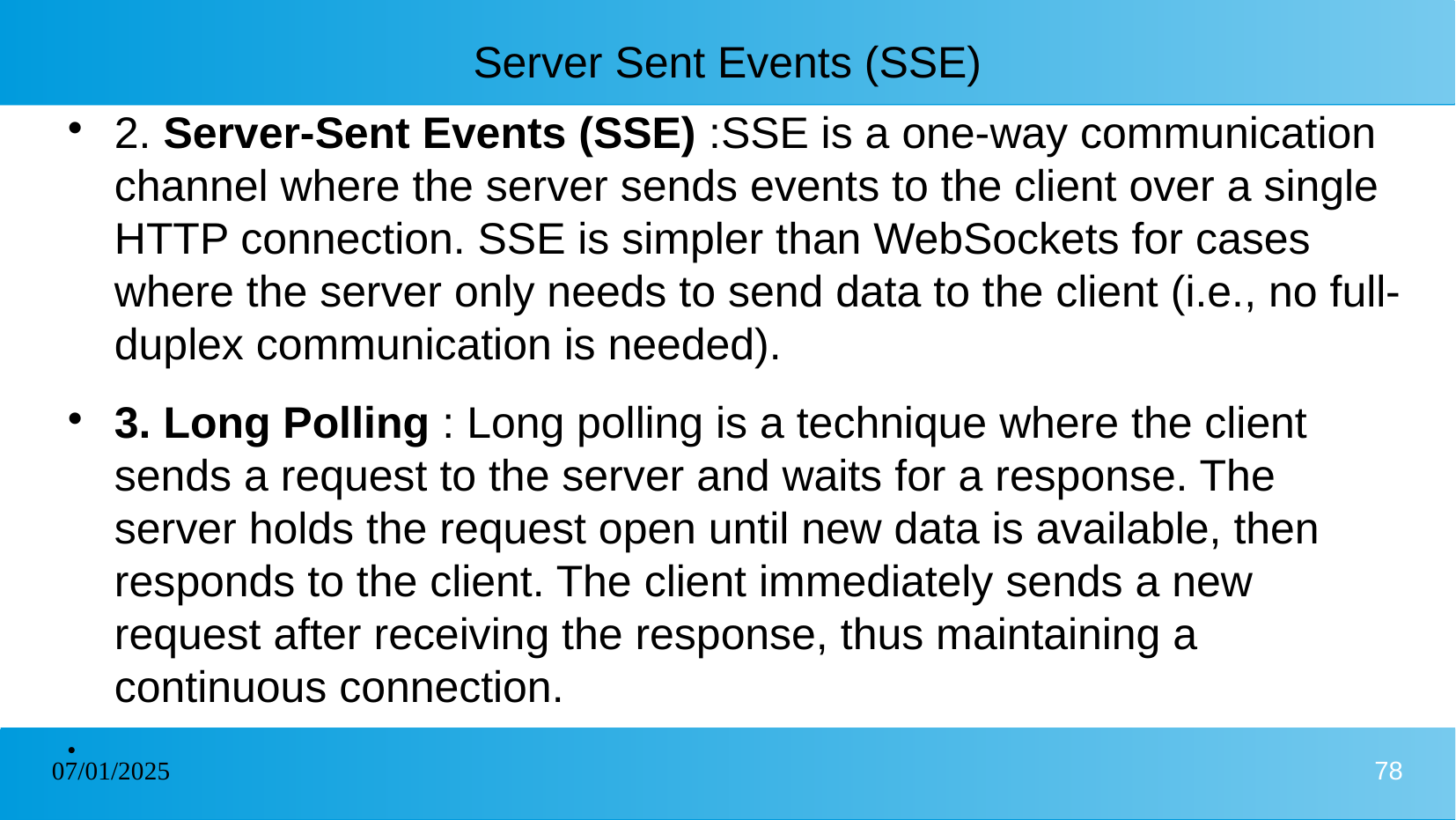

# Server Sent Events (SSE)
2. Server-Sent Events (SSE) :SSE is a one-way communication channel where the server sends events to the client over a single HTTP connection. SSE is simpler than WebSockets for cases where the server only needs to send data to the client (i.e., no full-duplex communication is needed).
3. Long Polling : Long polling is a technique where the client sends a request to the server and waits for a response. The server holds the request open until new data is available, then responds to the client. The client immediately sends a new request after receiving the response, thus maintaining a continuous connection.

07/01/2025
78